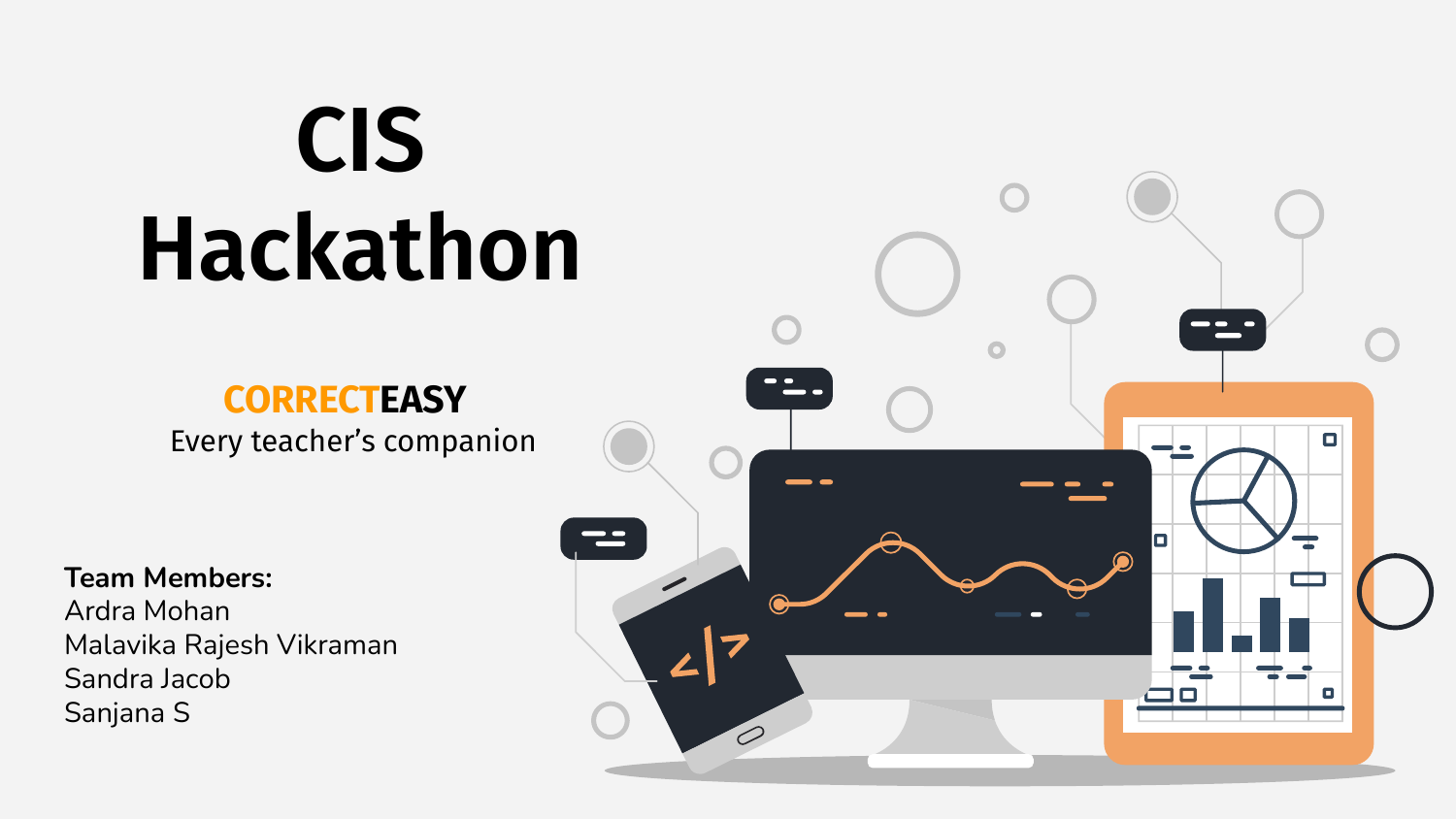

CIS Hackathon

CORRECTEASY
Every teacher’s companion
Team Members:
Ardra Mohan
Malavika Rajesh Vikraman
Sandra Jacob
Sanjana S